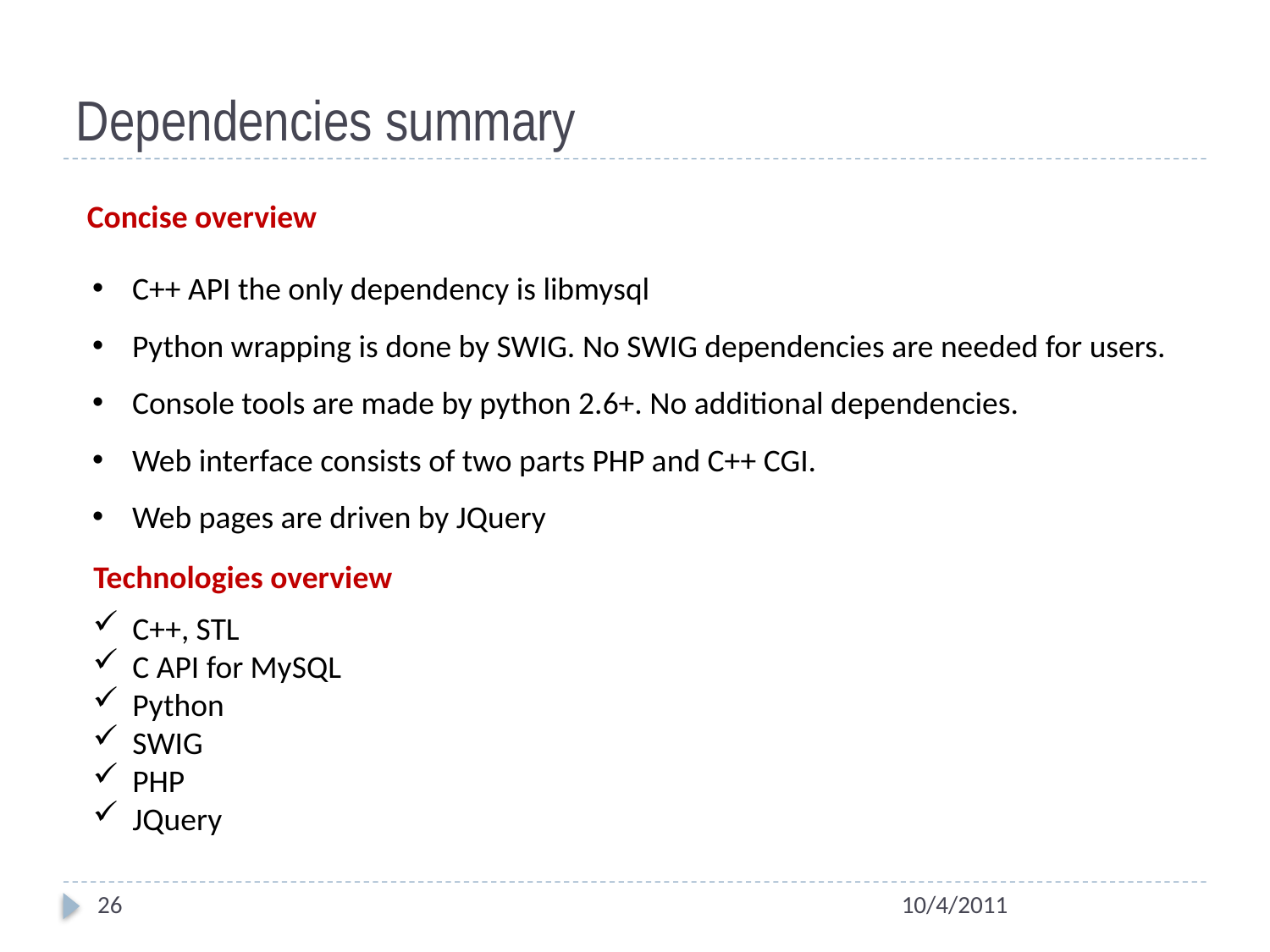

# Dependencies summary
Concise overview
C++ API the only dependency is libmysql
Python wrapping is done by SWIG. No SWIG dependencies are needed for users.
Console tools are made by python 2.6+. No additional dependencies.
Web interface consists of two parts PHP and C++ CGI.
Web pages are driven by JQuery

Technologies overview
C++, STL
C API for MySQL
Python
SWIG
PHP
JQuery

26
10/4/2011